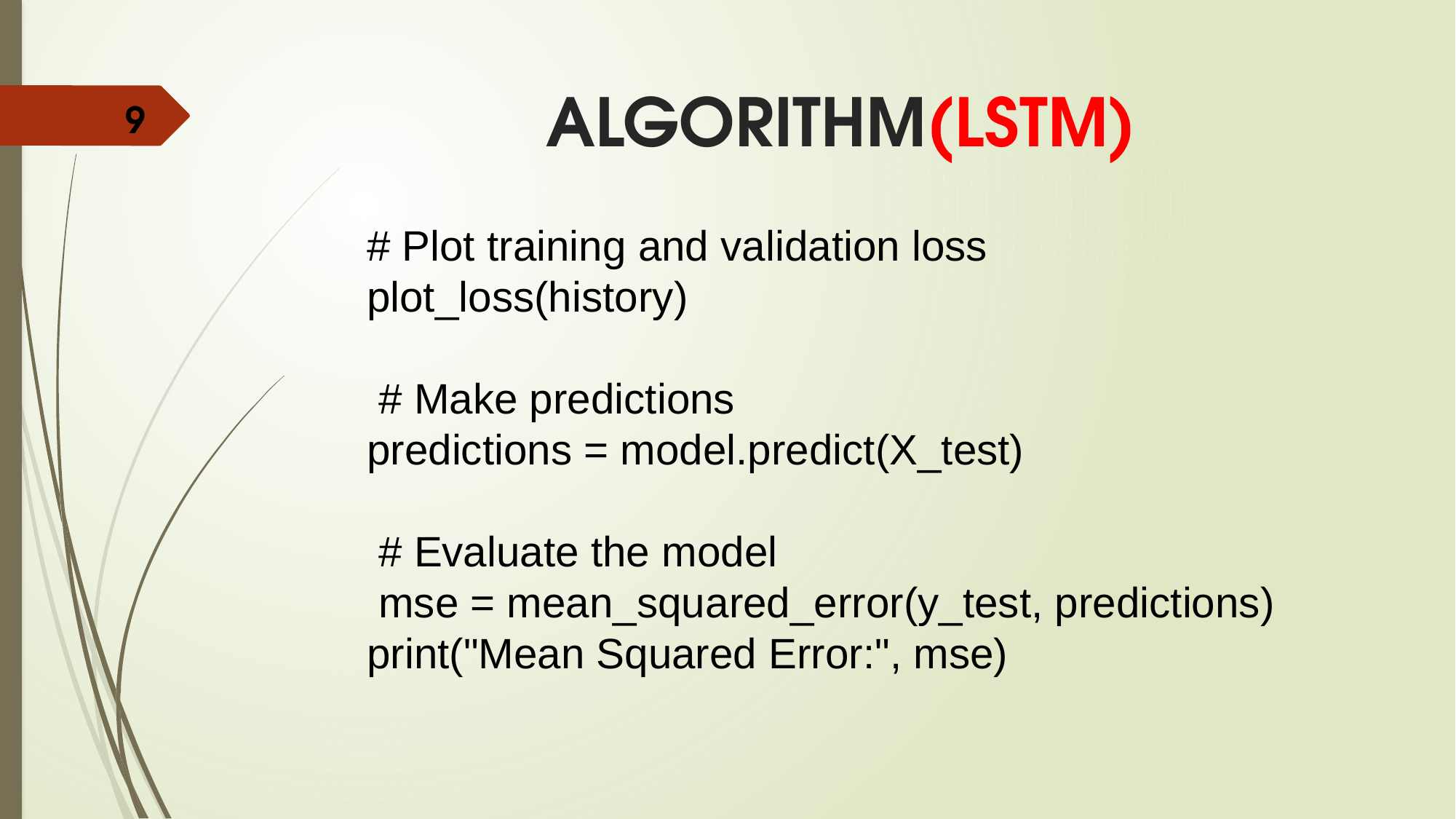

# ALGORITHM(LSTM)
9
# Plot training and validation loss
plot_loss(history)

 # Make predictions
predictions = model.predict(X_test)

 # Evaluate the model
 mse = mean_squared_error(y_test, predictions) print("Mean Squared Error:", mse)